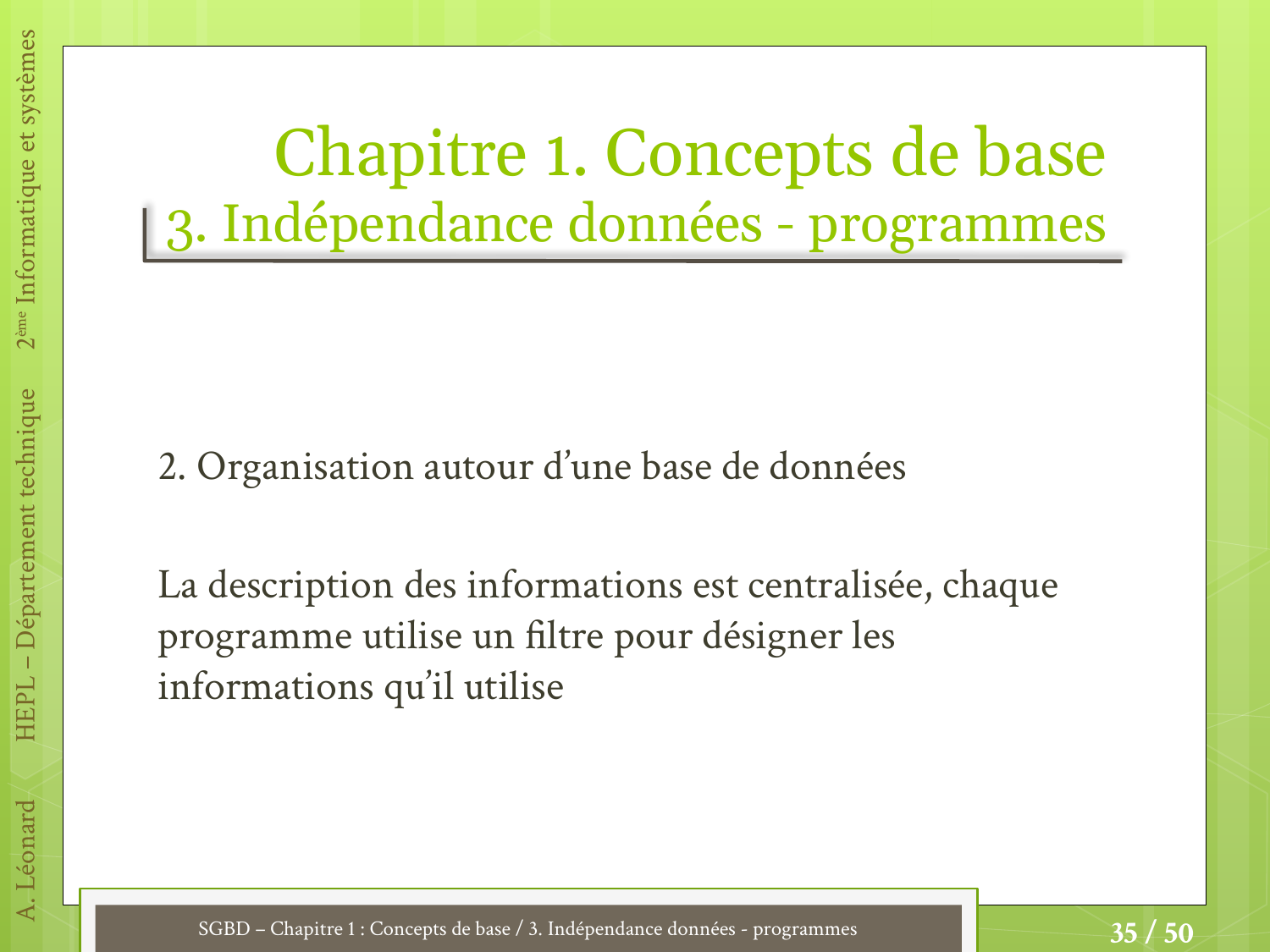

# Chapitre 1. Concepts de base 3. Indépendance données - programmes
2. Organisation autour d’une base de données

La description des informations est centralisée, chaque programme utilise un filtre pour désigner les informations qu’il utilise
SGBD – Chapitre 1 : Concepts de base / 3. Indépendance données - programmes